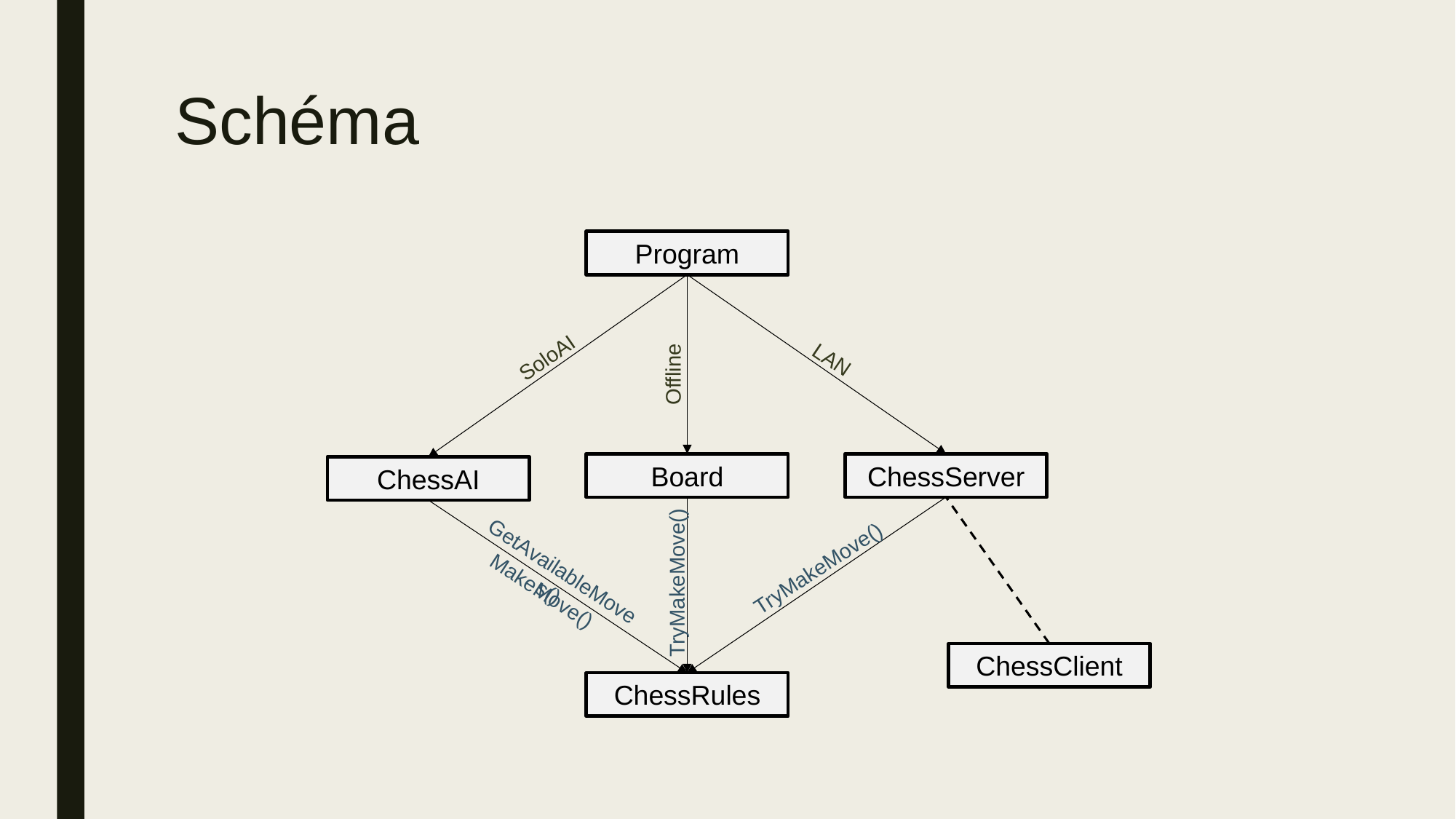

# Schéma
Program
SoloAI
LAN
Offline
Board
ChessServer
ChessAI
TryMakeMove()
GetAvailableMoves()
TryMakeMove()
MakeMove()
ChessClient
ChessRules